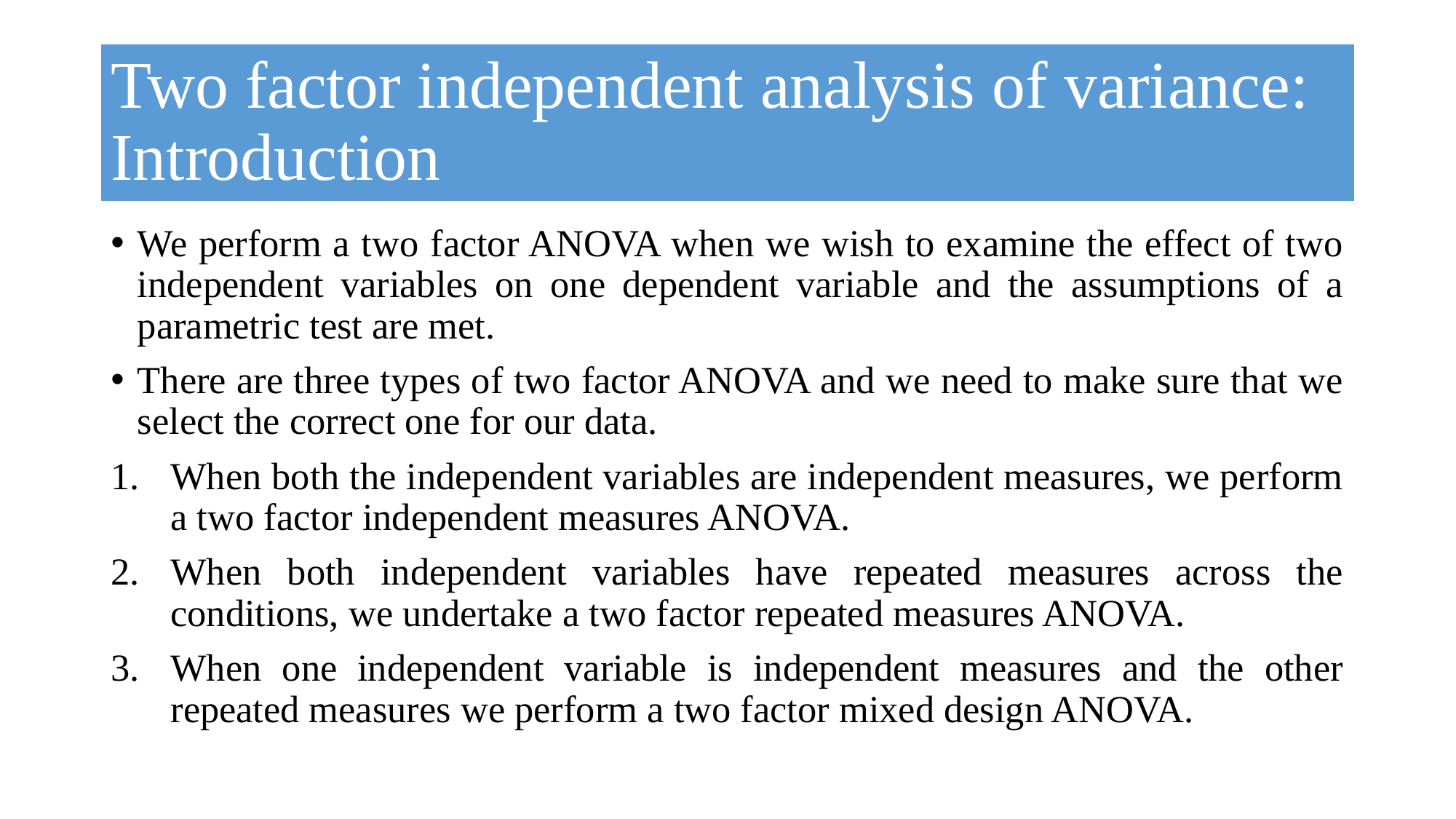

# Two factor independent analysis of variance: Introduction
We perform a two factor ANOVA when we wish to examine the effect of two independent variables on one dependent variable and the assumptions of a parametric test are met.
There are three types of two factor ANOVA and we need to make sure that we select the correct one for our data.
When both the independent variables are independent measures, we perform a two factor independent measures ANOVA.
When both independent variables have repeated measures across the conditions, we undertake a two factor repeated measures ANOVA.
When one independent variable is independent measures and the other repeated measures we perform a two factor mixed design ANOVA.